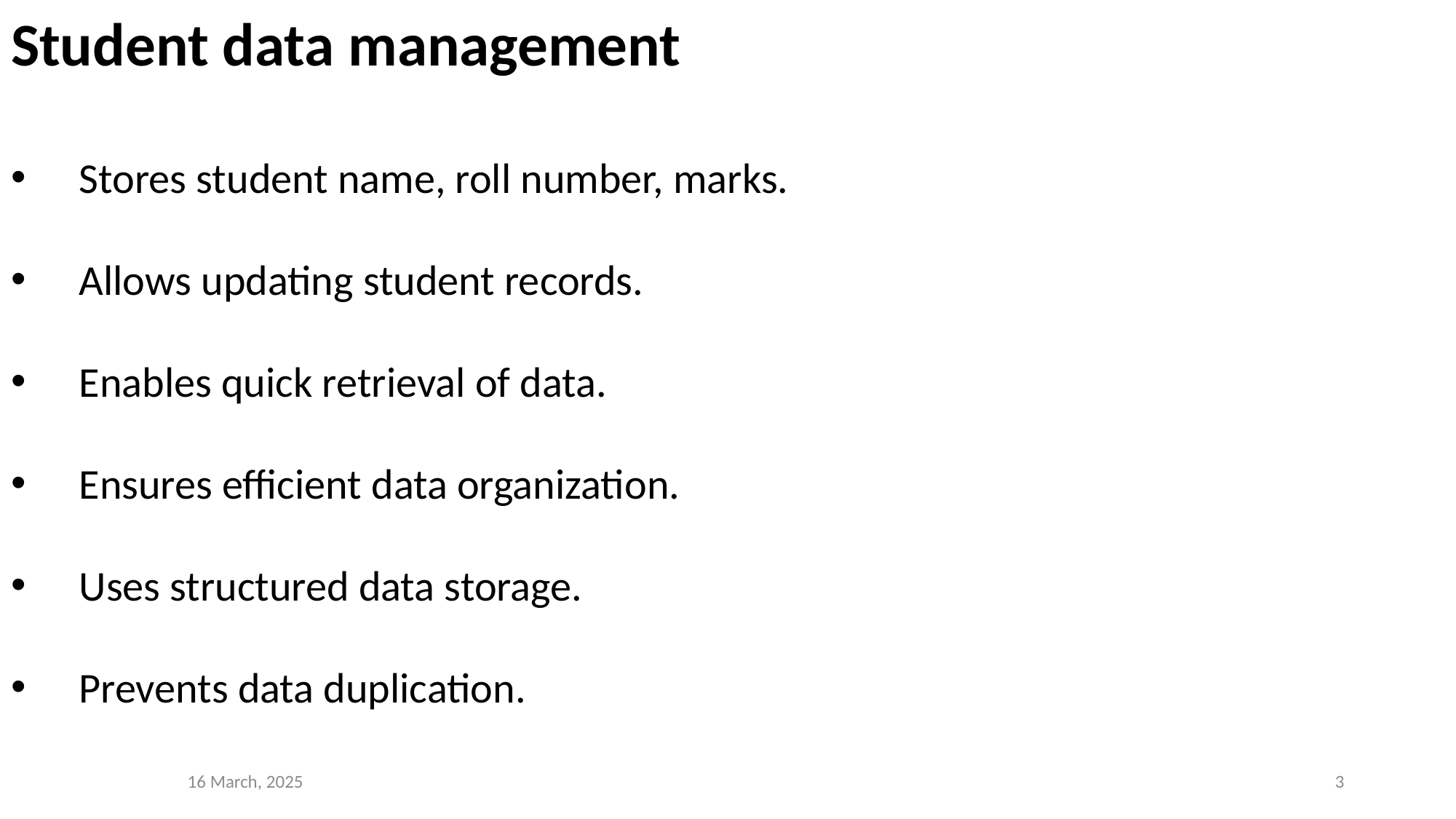

Student data management

Stores student name, roll number, marks.

Allows updating student records.

Enables quick retrieval of data.

Ensures efficient data organization.

Uses structured data storage.

Prevents data duplication.
16 March, 2025
3